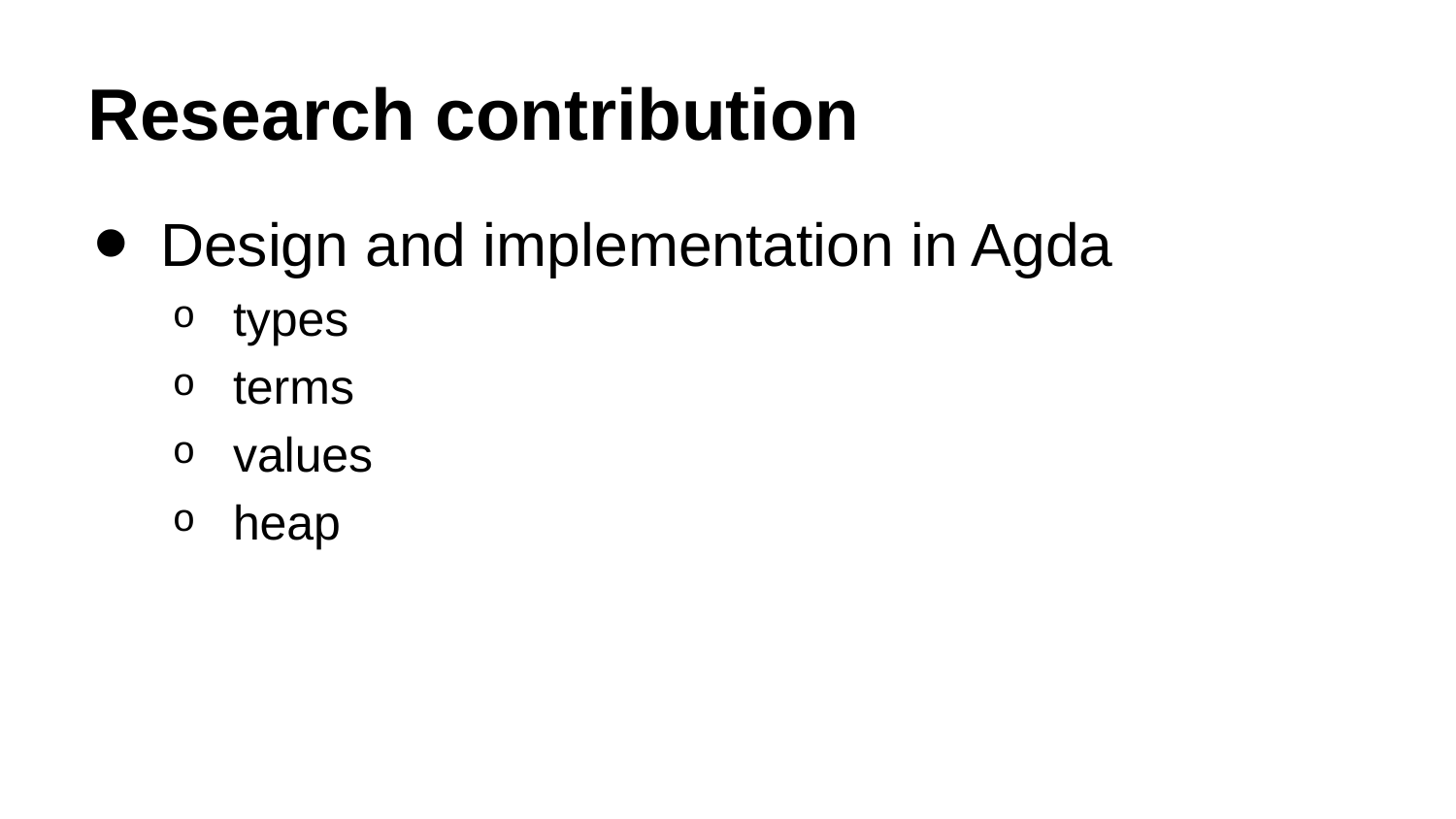

# Research contribution
Design and implementation in Agda
types
terms
values
heap